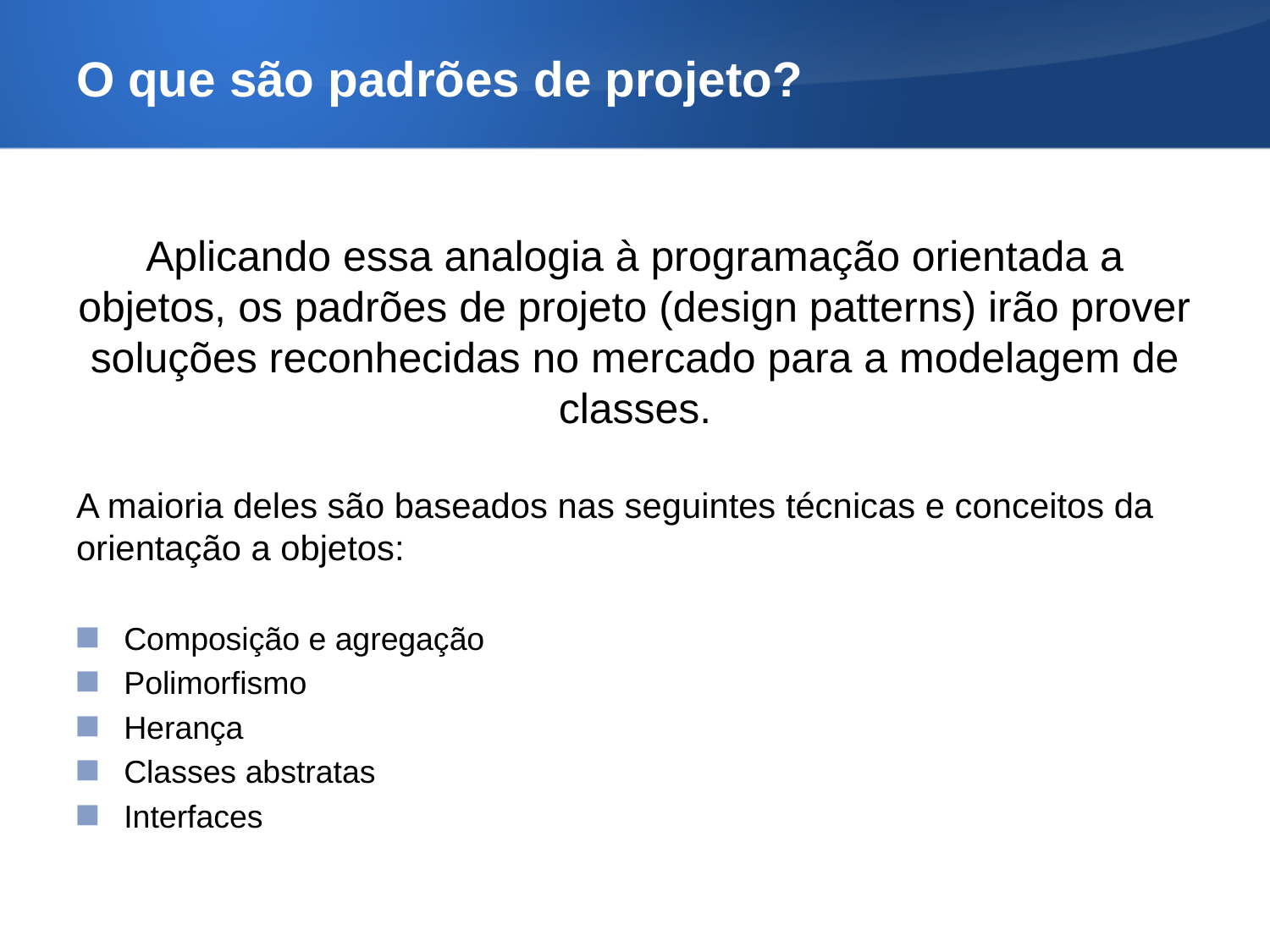

# O que são padrões de projeto?
Aplicando essa analogia à programação orientada a objetos, os padrões de projeto (design patterns) irão prover soluções reconhecidas no mercado para a modelagem de classes.

A maioria deles são baseados nas seguintes técnicas e conceitos da orientação a objetos:

Composição e agregação
Polimorfismo
Herança
Classes abstratas
Interfaces